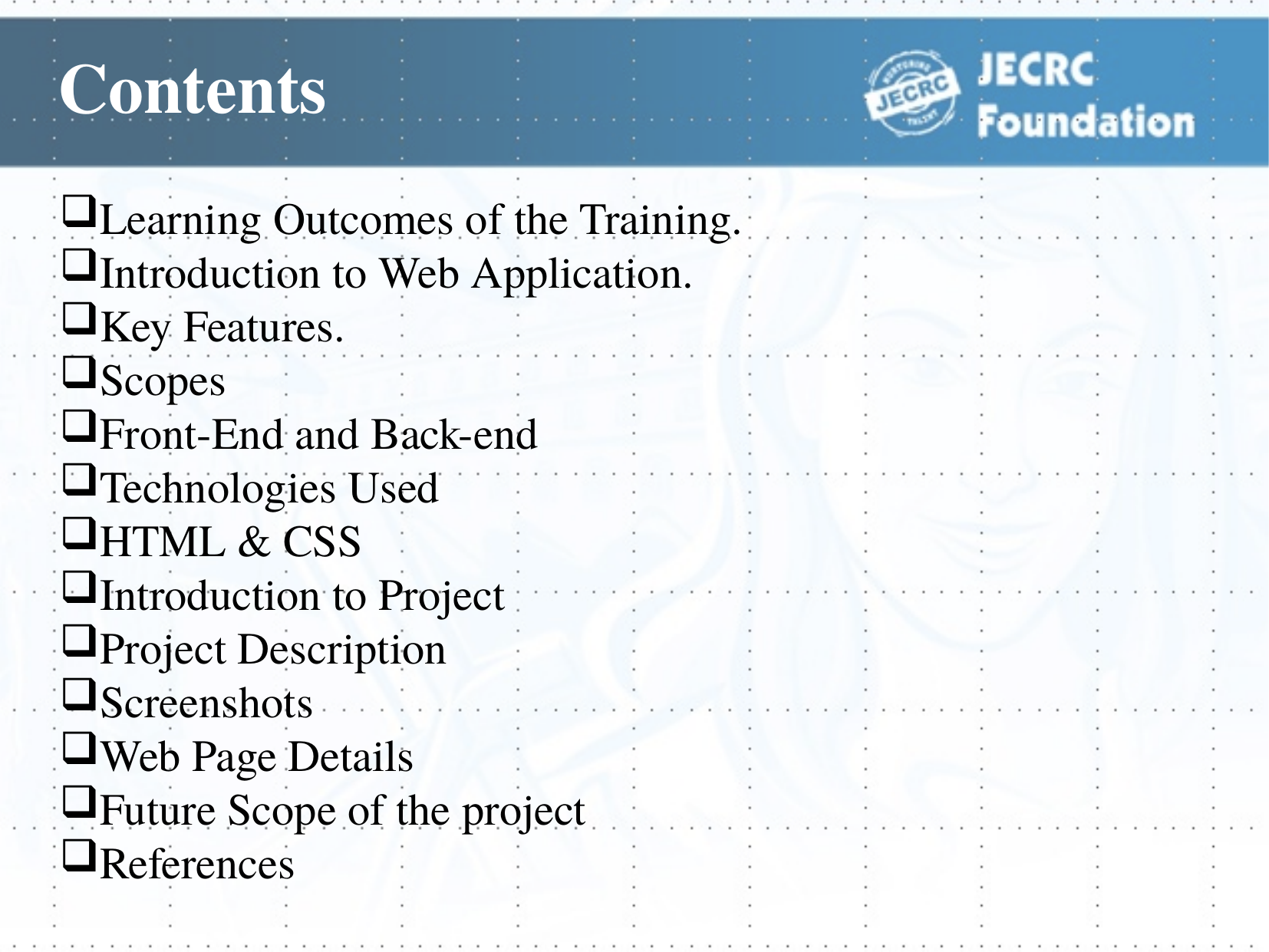

# Contents
Learning Outcomes of the Training.
Introduction to Web Application.
Key Features.
Scopes
Front-End and Back-end
Technologies Used
HTML & CSS
Introduction to Project
Project Description
Screenshots
Web Page Details
Future Scope of the project
References